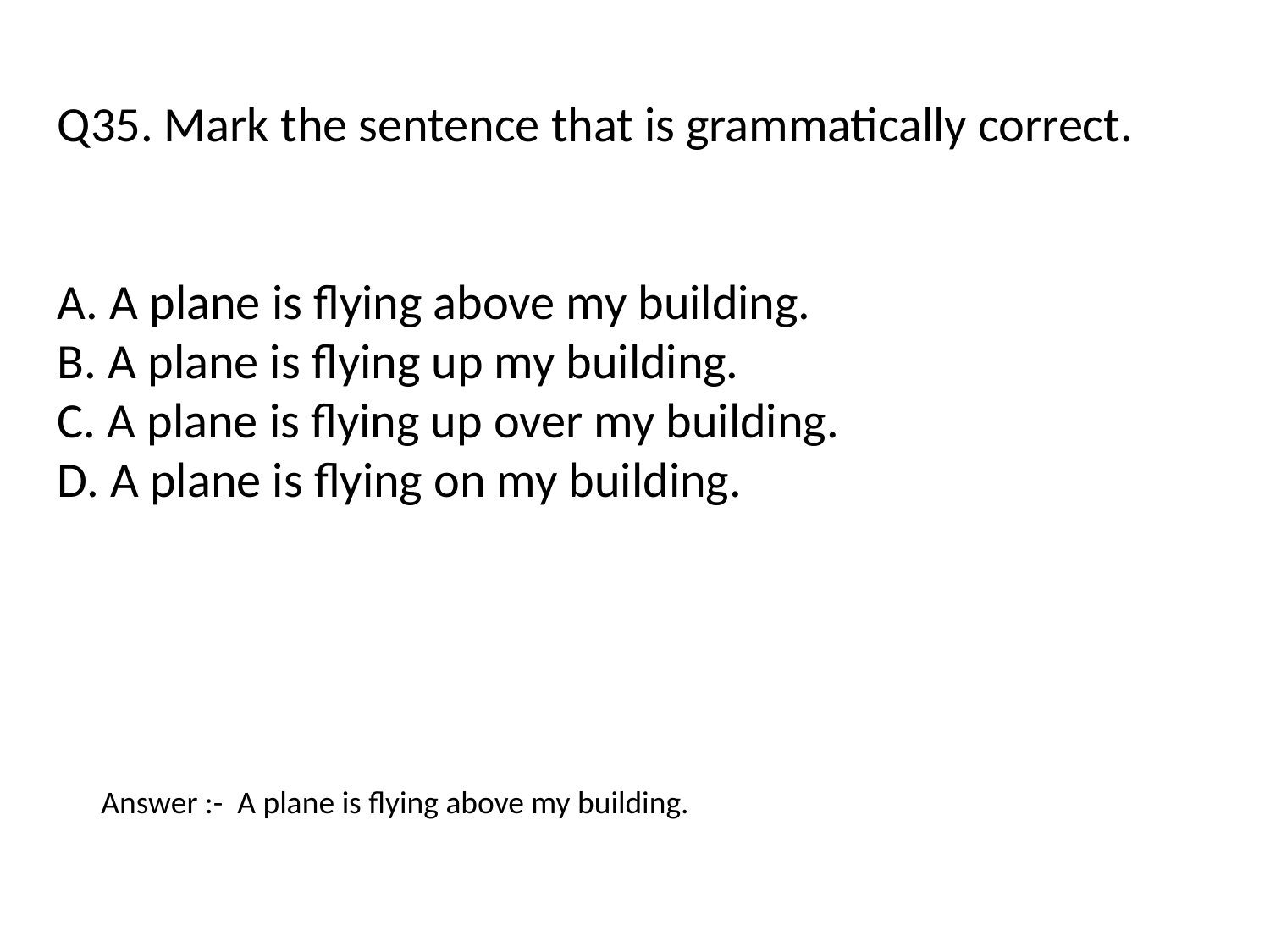

Q35. Mark the sentence that is grammatically correct.

A. A plane is flying above my building.
B. A plane is flying up my building.
C. A plane is flying up over my building.
D. A plane is flying on my building.
Answer :-  A plane is flying above my building.